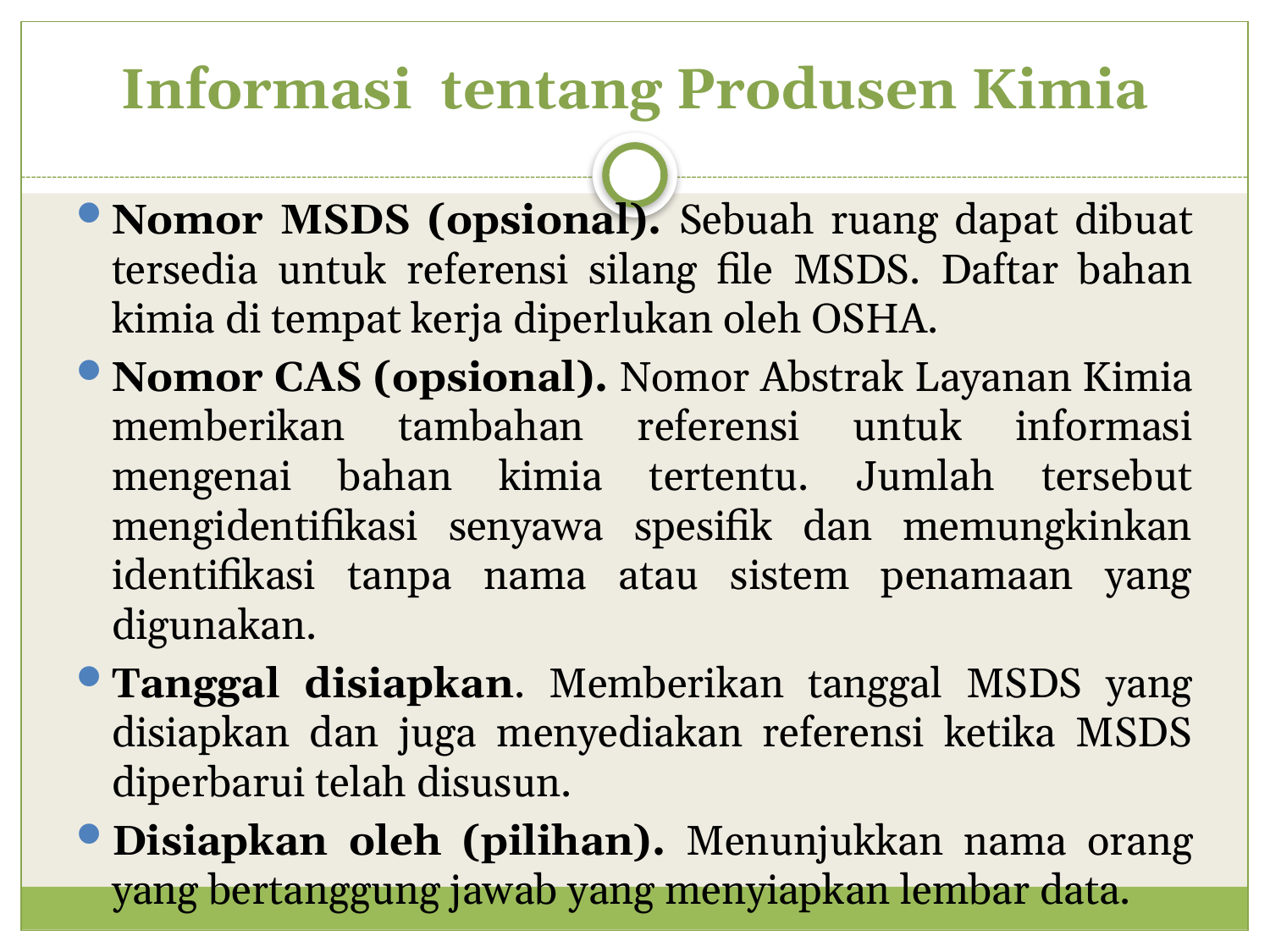

# Informasi  tentang Produsen Kimia
Nomor MSDS (opsional). Sebuah ruang dapat dibuat tersedia untuk referensi silang file MSDS. Daftar bahan kimia di tempat kerja diperlukan oleh OSHA.
Nomor CAS (opsional). Nomor Abstrak Layanan Kimia memberikan tambahan referensi untuk informasi mengenai bahan kimia tertentu. Jumlah tersebut mengidentifikasi senyawa spesifik dan memungkinkan identifikasi tanpa nama atau sistem penamaan yang digunakan.
Tanggal disiapkan. Memberikan tanggal MSDS yang disiapkan dan juga menyediakan referensi ketika MSDS diperbarui telah disusun.
Disiapkan oleh (pilihan). Menunjukkan nama orang yang bertanggung jawab yang menyiapkan lembar data.